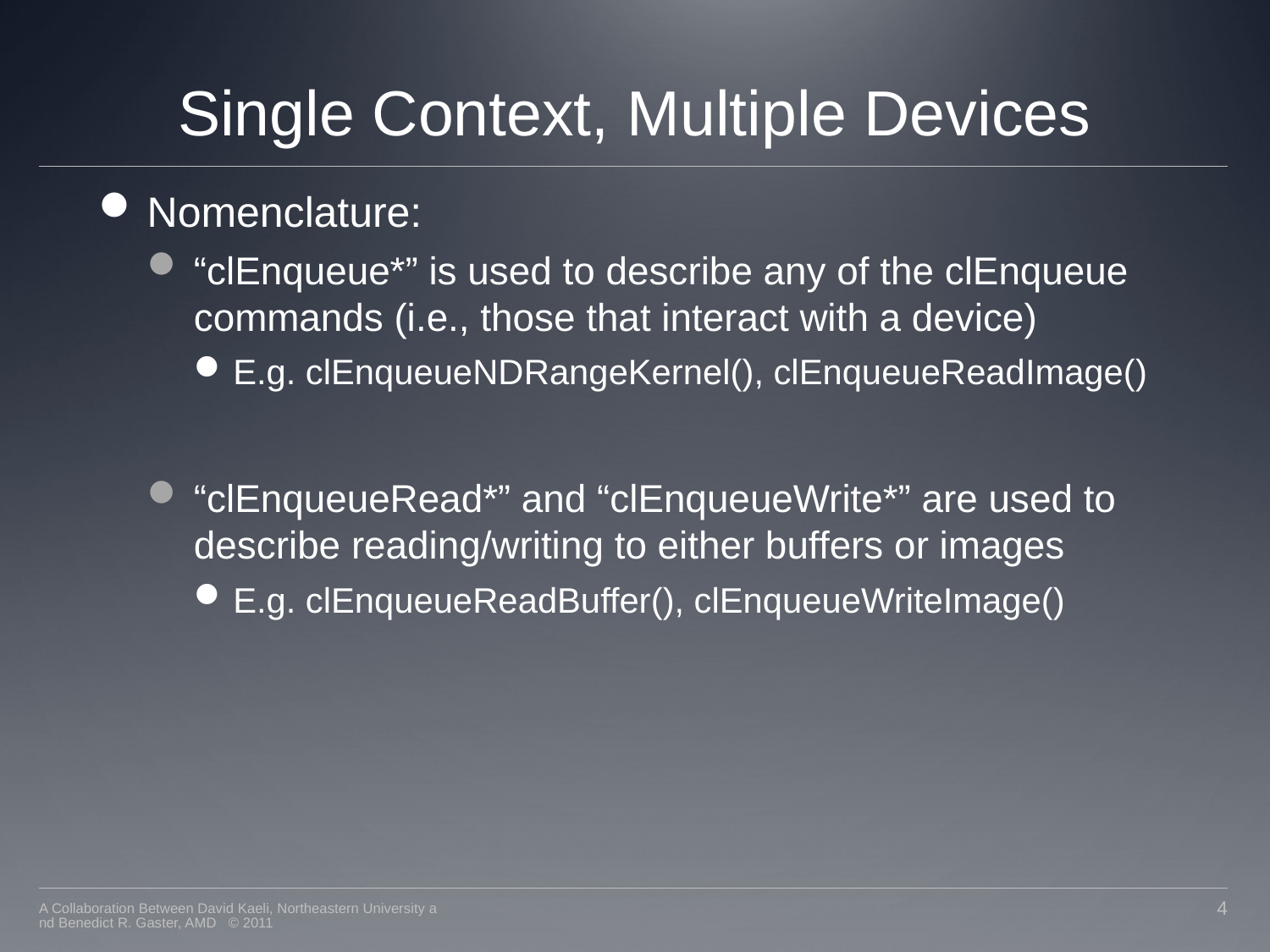

# Single Context, Multiple Devices
Nomenclature:
“clEnqueue*” is used to describe any of the clEnqueue commands (i.e., those that interact with a device)
E.g. clEnqueueNDRangeKernel(), clEnqueueReadImage()

“clEnqueueRead*” and “clEnqueueWrite*” are used to describe reading/writing to either buffers or images
E.g. clEnqueueReadBuffer(), clEnqueueWriteImage()
A Collaboration Between David Kaeli, Northeastern University and Benedict R. Gaster, AMD   © 2011
4